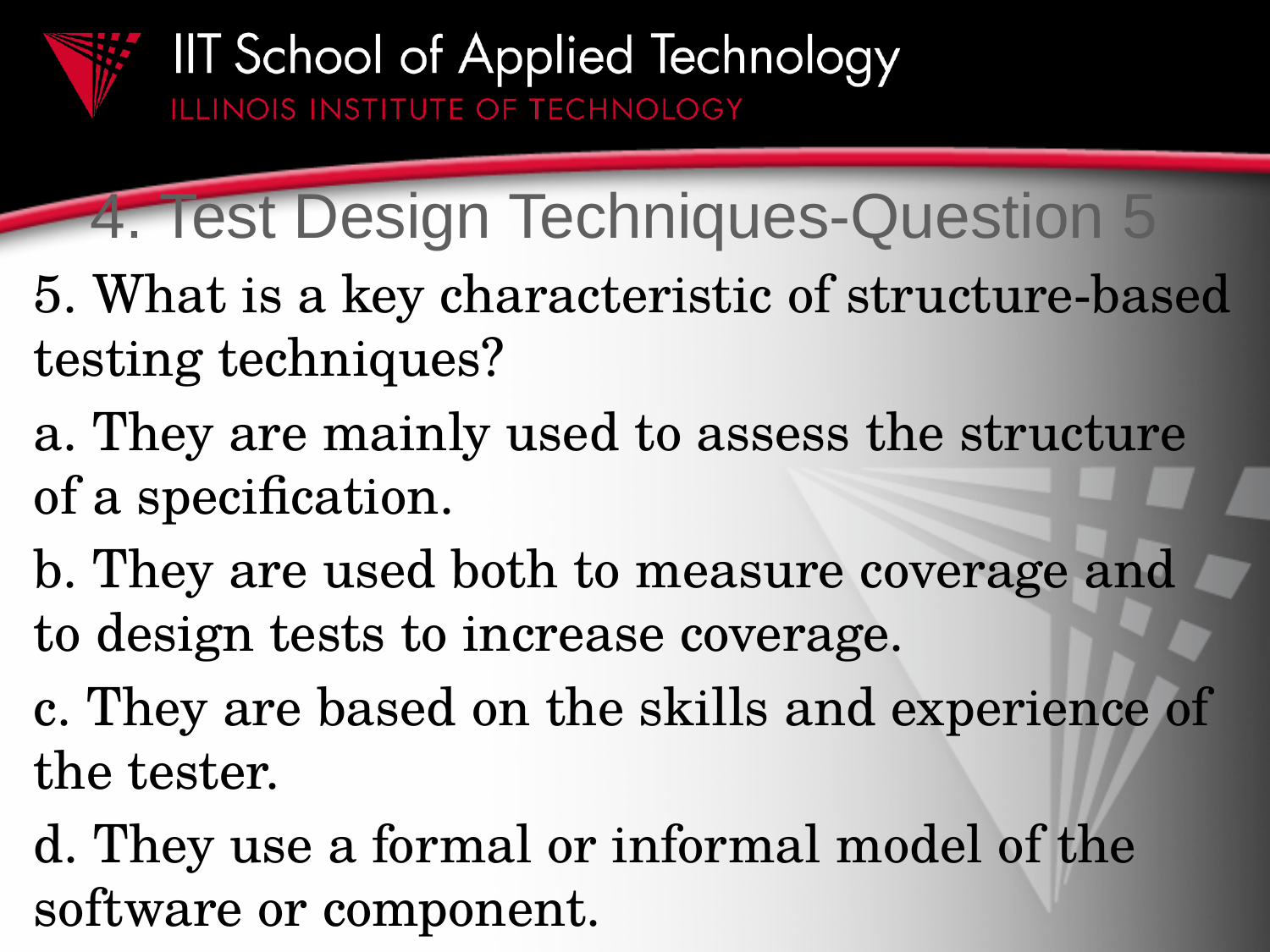

# 4. Test Design Techniques-Question 5
5. What is a key characteristic of structure-based testing techniques?
a. They are mainly used to assess the structure of a specification.
b. They are used both to measure coverage and to design tests to increase coverage.
c. They are based on the skills and experience of the tester.
d. They use a formal or informal model of the software or component.